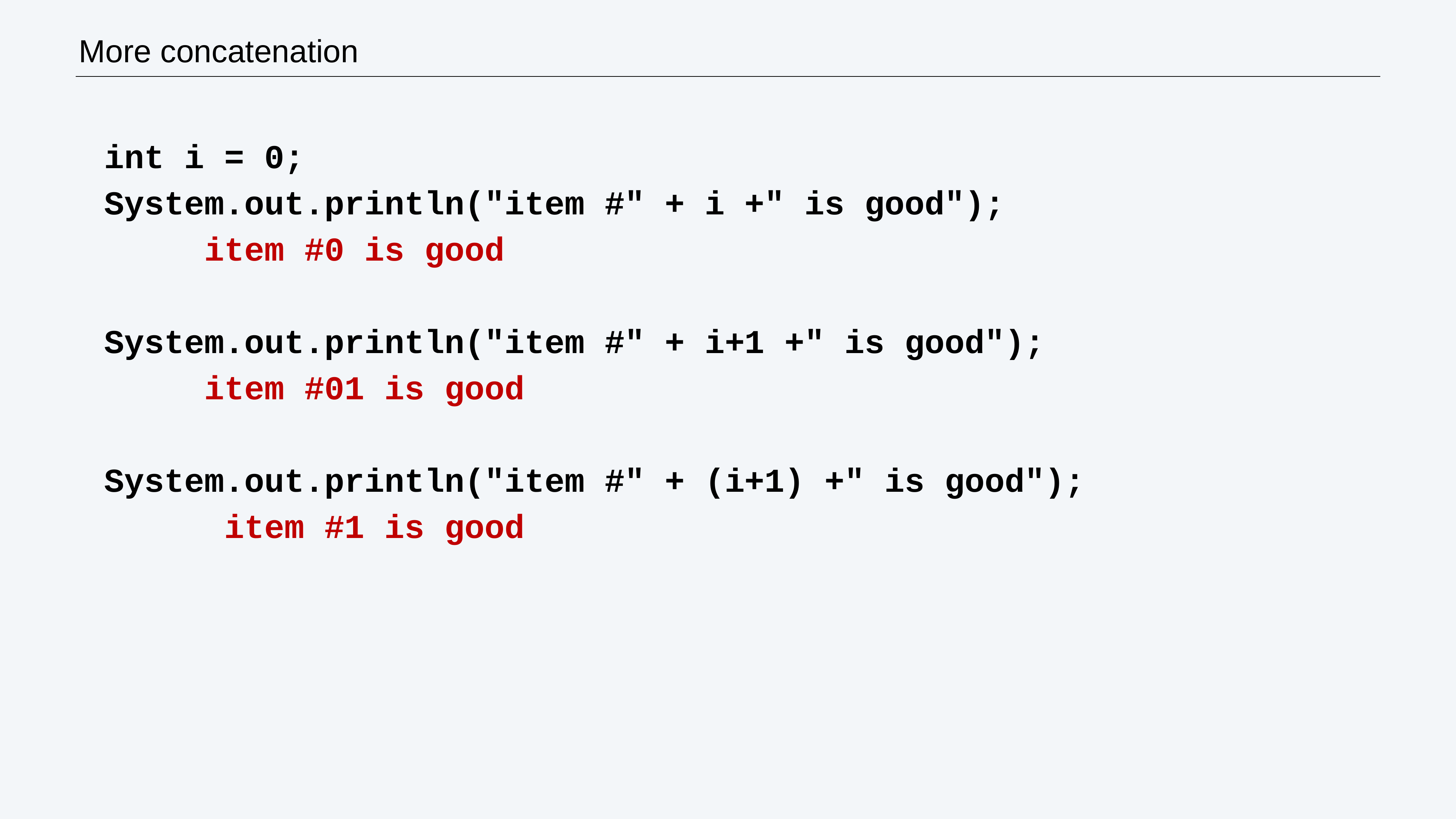

CS111 Trees
# More concatenation
 int i = 0;
 System.out.println("item #" + i +" is good");
      item #0 is good

 System.out.println("item #" + i+1 +" is good");
      item #01 is good

 System.out.println("item #" + (i+1) +" is good");
       item #1 is good
35